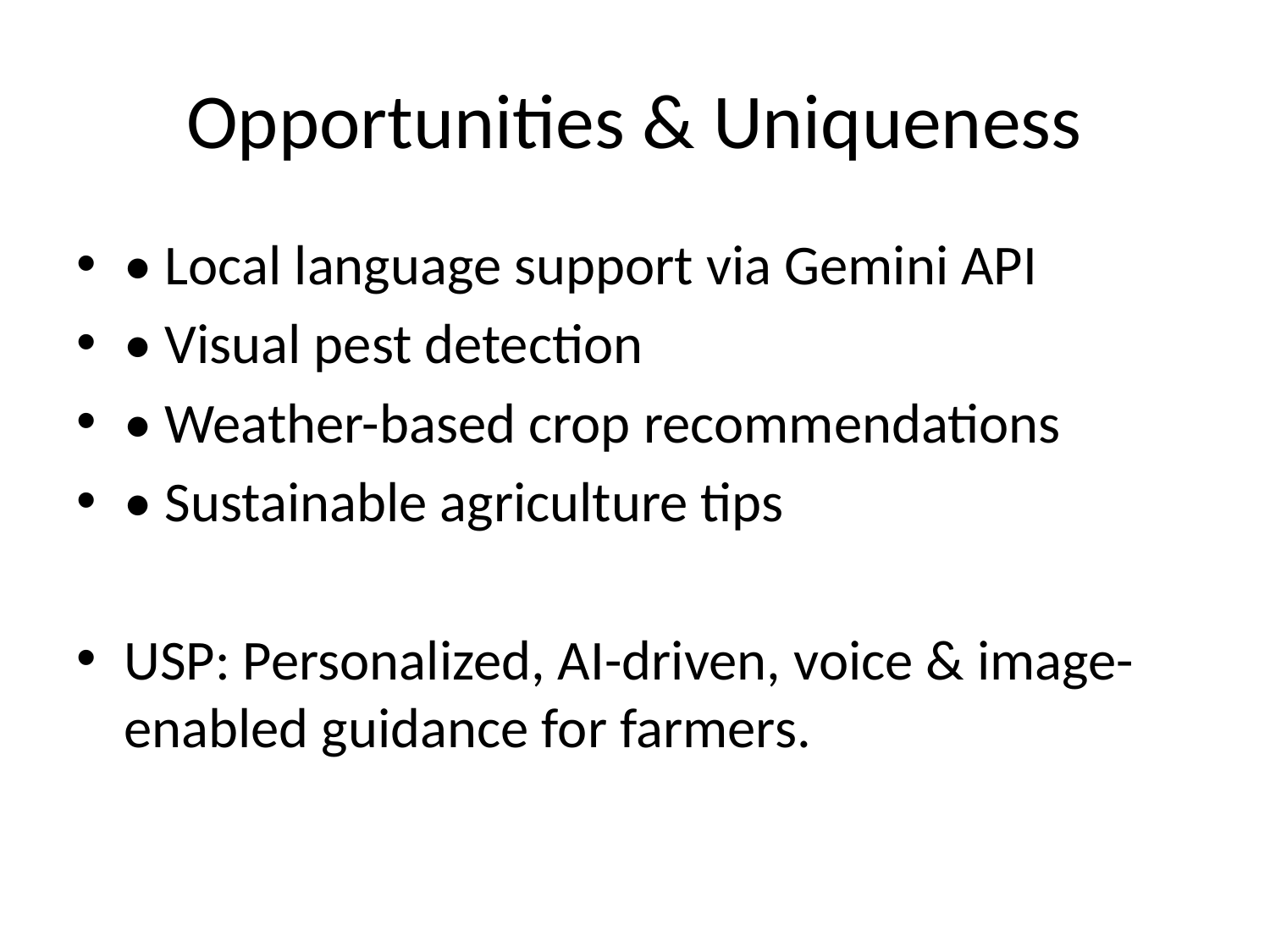

# Opportunities & Uniqueness
• Local language support via Gemini API
• Visual pest detection
• Weather-based crop recommendations
• Sustainable agriculture tips

USP: Personalized, AI-driven, voice & image-enabled guidance for farmers.